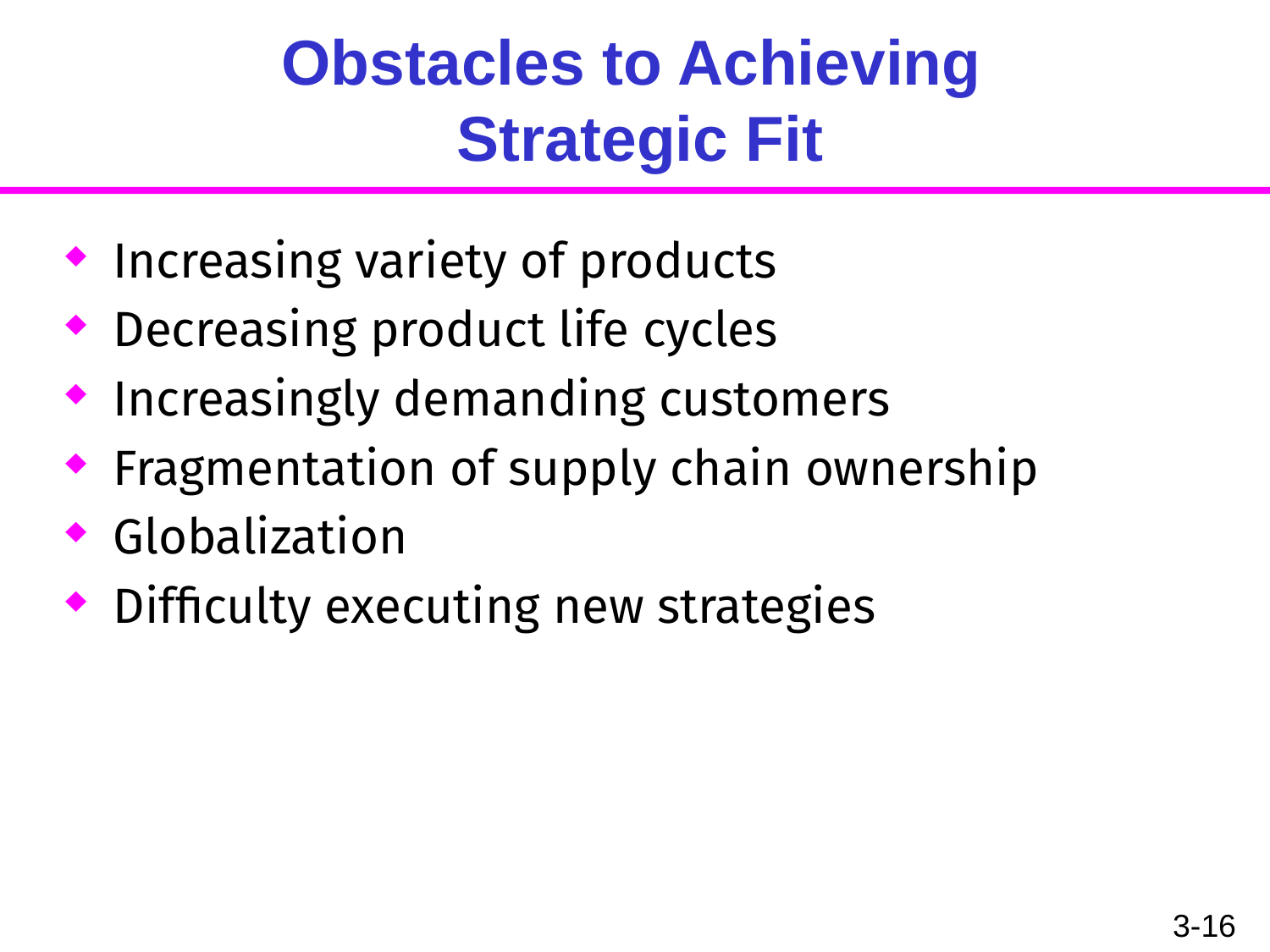

# Obstacles to Achieving Strategic Fit
Increasing variety of products
Decreasing product life cycles
Increasingly demanding customers
Fragmentation of supply chain ownership
Globalization
Difficulty executing new strategies
3-16